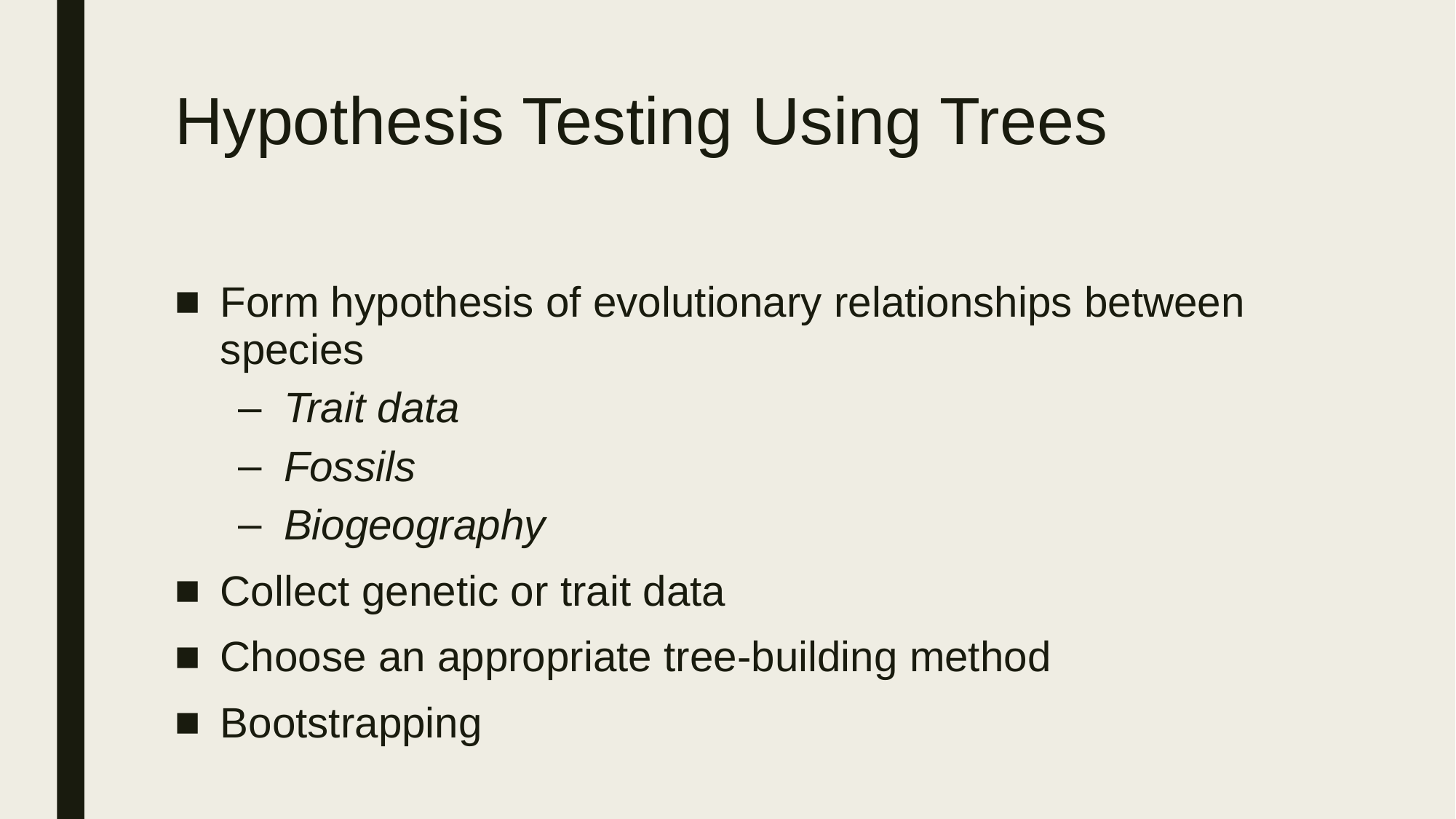

# Hypothesis Testing Using Trees
Form hypothesis of evolutionary relationships between species
Trait data
Fossils
Biogeography
Collect genetic or trait data
Choose an appropriate tree-building method
Bootstrapping